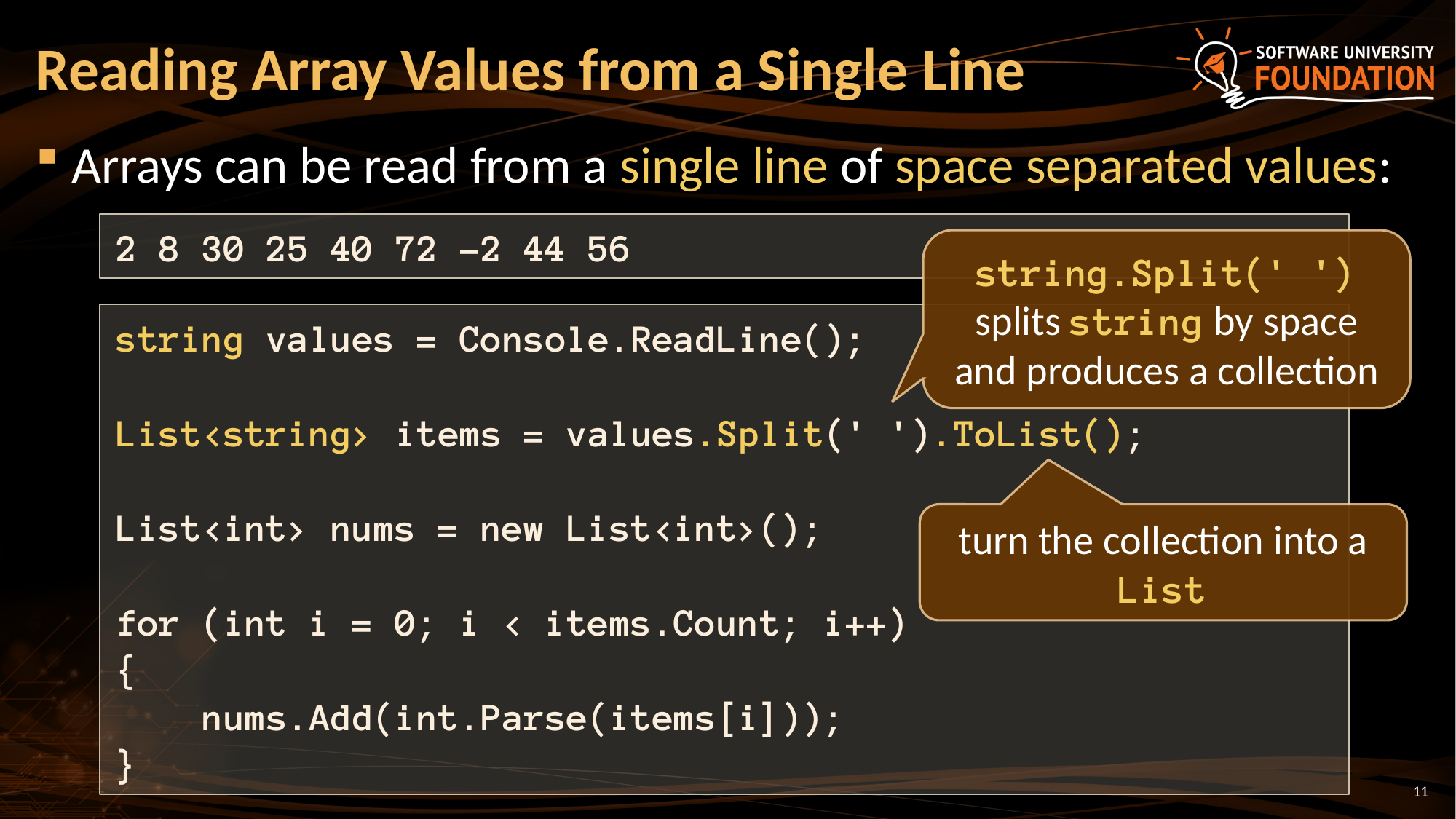

# Reading Array Values from a Single Line
Arrays can be read from a single line of space separated values:

2 8 30 25 40 72 -2 44 56
string.Split(' ') splits string by space and produces a collection
string values = Console.ReadLine();

List<string> items = values.Split(' ').ToList();

List<int> nums = new List<int>();

for (int i = 0; i < items.Count; i++)
{
    nums.Add(int.Parse(items[i]));
}
turn the collection into a List
11